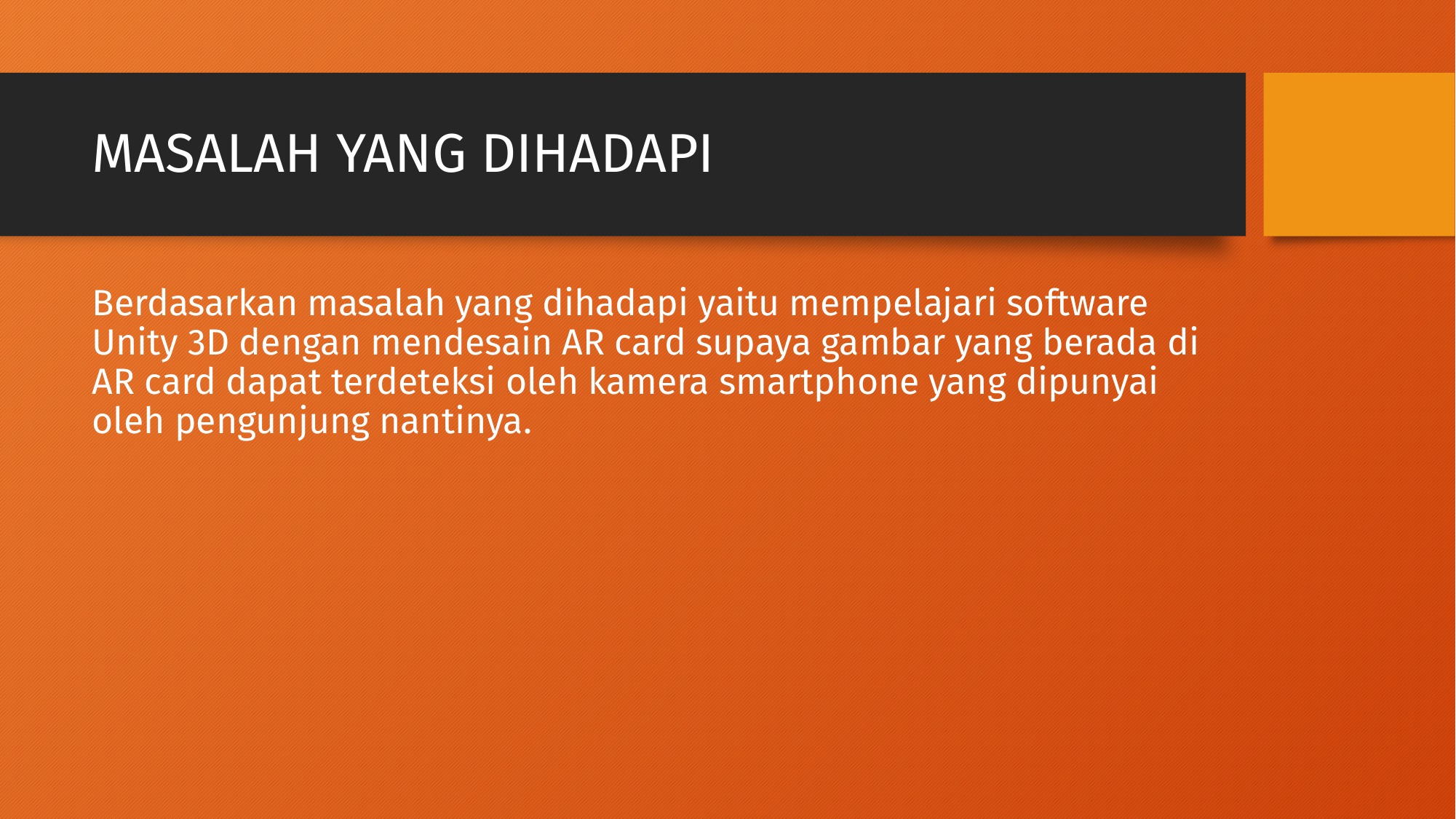

# MASALAH YANG DIHADAPI
Berdasarkan masalah yang dihadapi yaitu mempelajari software Unity 3D dengan mendesain AR card supaya gambar yang berada di AR card dapat terdeteksi oleh kamera smartphone yang dipunyai oleh pengunjung nantinya.